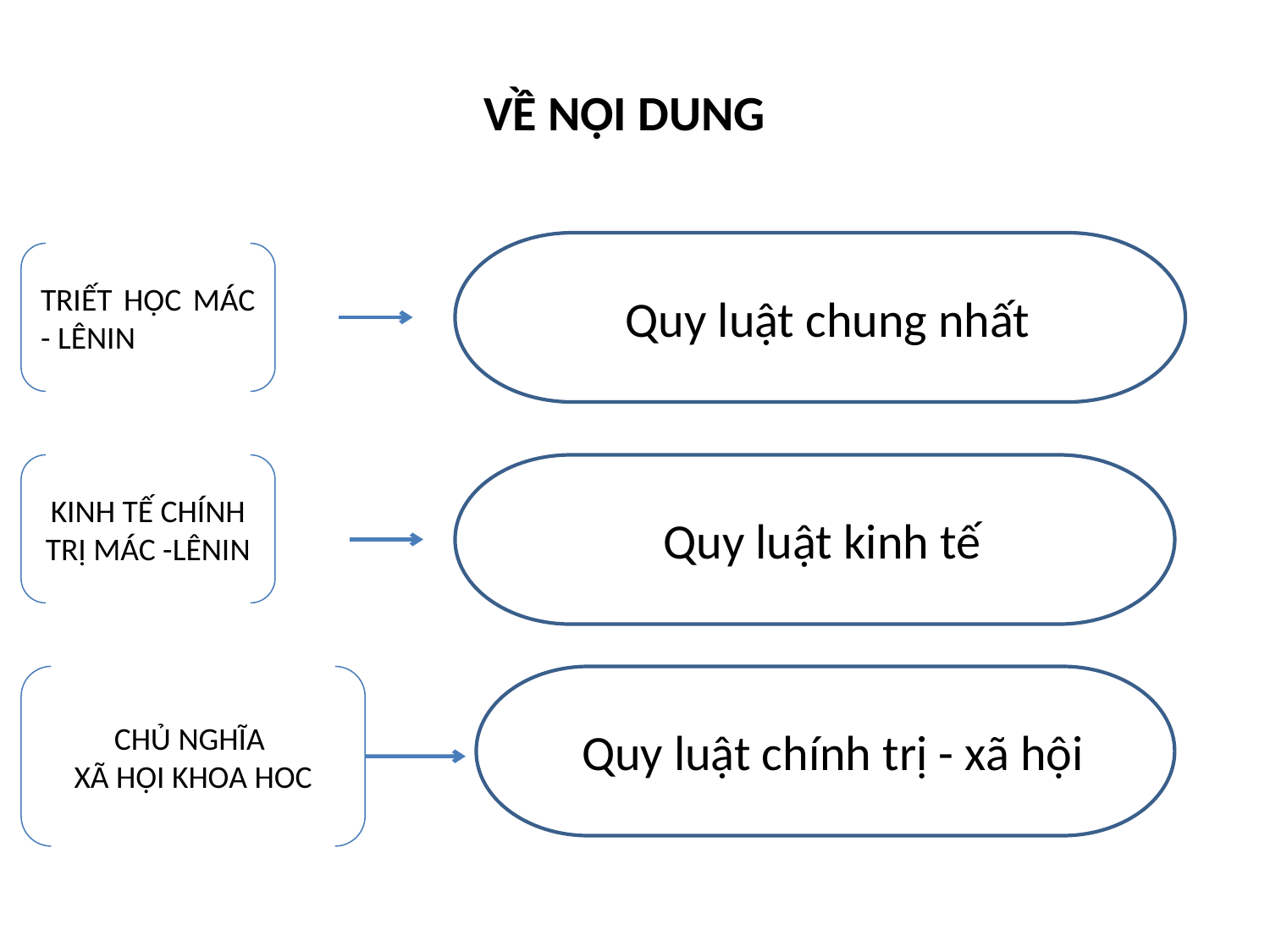

VỀ NỘI DUNG
qQuy luật chung nhất
TRIẾT HỌC MÁC - LÊNIN
KINH TẾ CHÍNH TRỊ MÁC -LÊNIN
qQuy luật kinh tế
CHỦ NGHĨA
XÃ HỘI KHOA HOC
qQuy luật chính trị - xã hội